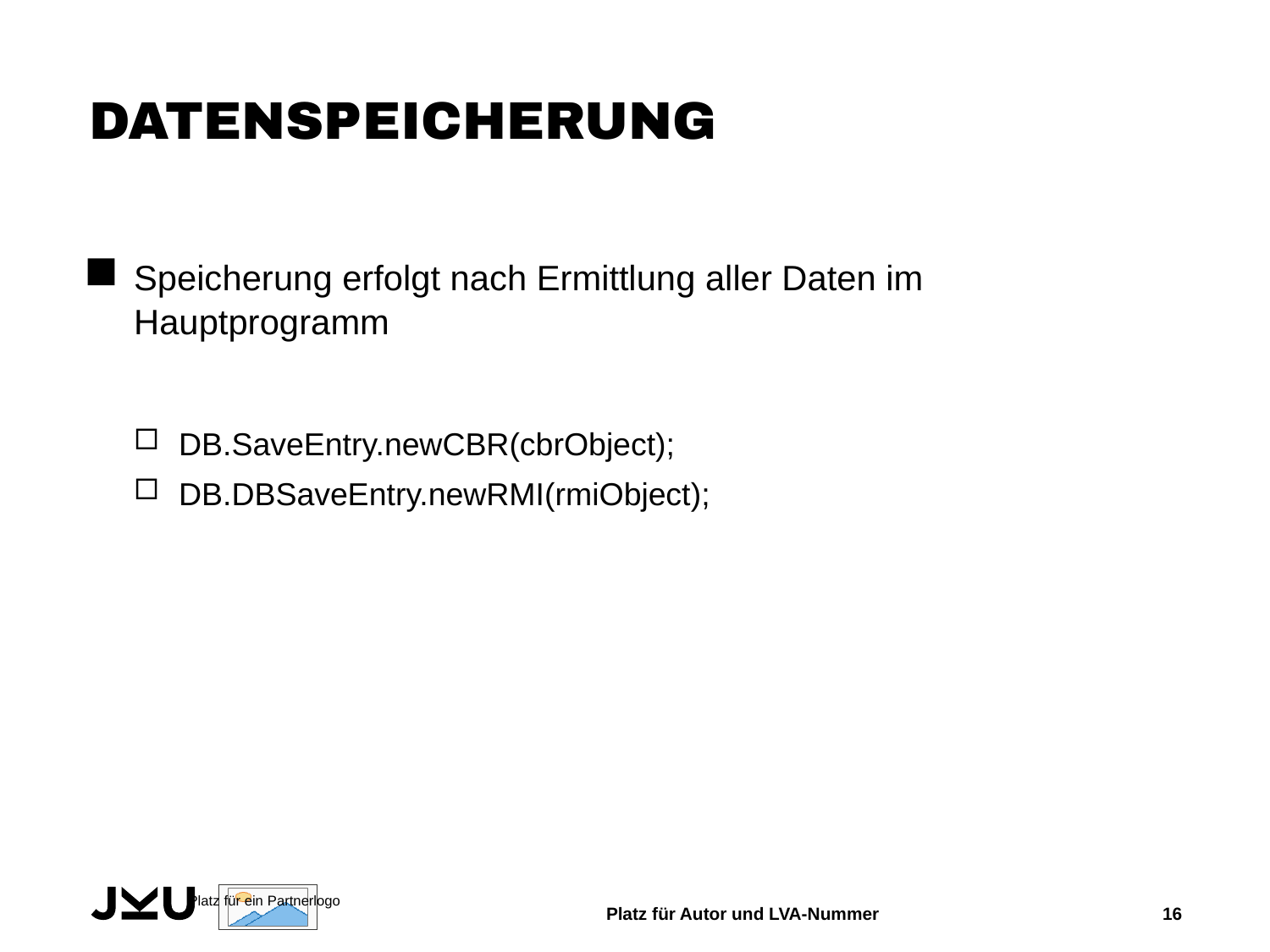

# Datenspeicherung
Speicherung erfolgt nach Ermittlung aller Daten im Hauptprogramm

DB.SaveEntry.newCBR(cbrObject);
DB.DBSaveEntry.newRMI(rmiObject);

Platz für Autor und LVA-Nummer
16